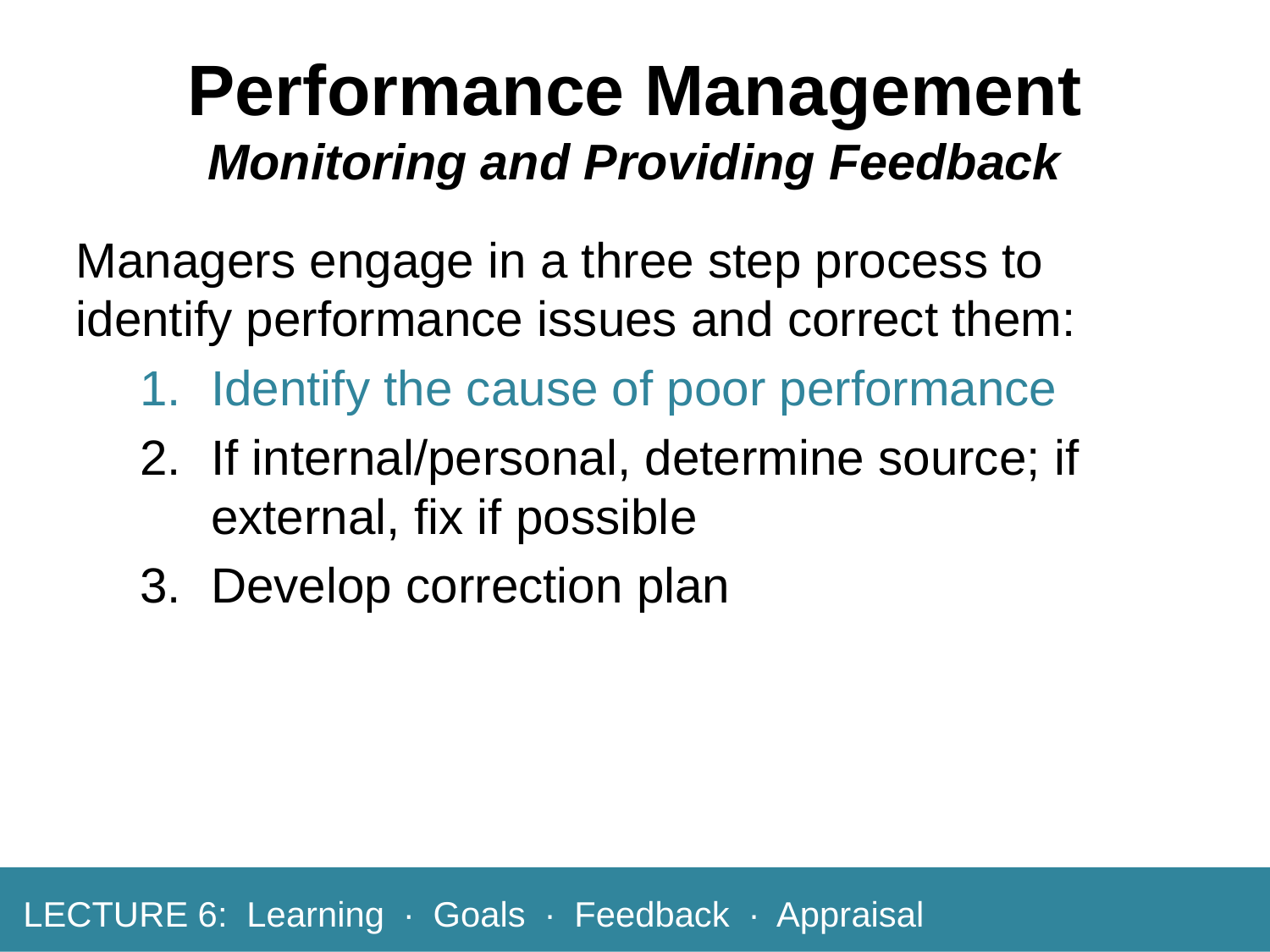

Performance Management
Monitoring and Providing Feedback
Managers engage in a three step process to identify performance issues and correct them:
Identify the cause of poor performance
If internal/personal, determine source; if external, fix if possible
Develop correction plan
LECTURE 6:  Learning  ∙  Goals  ∙  Feedback  ∙  Appraisal